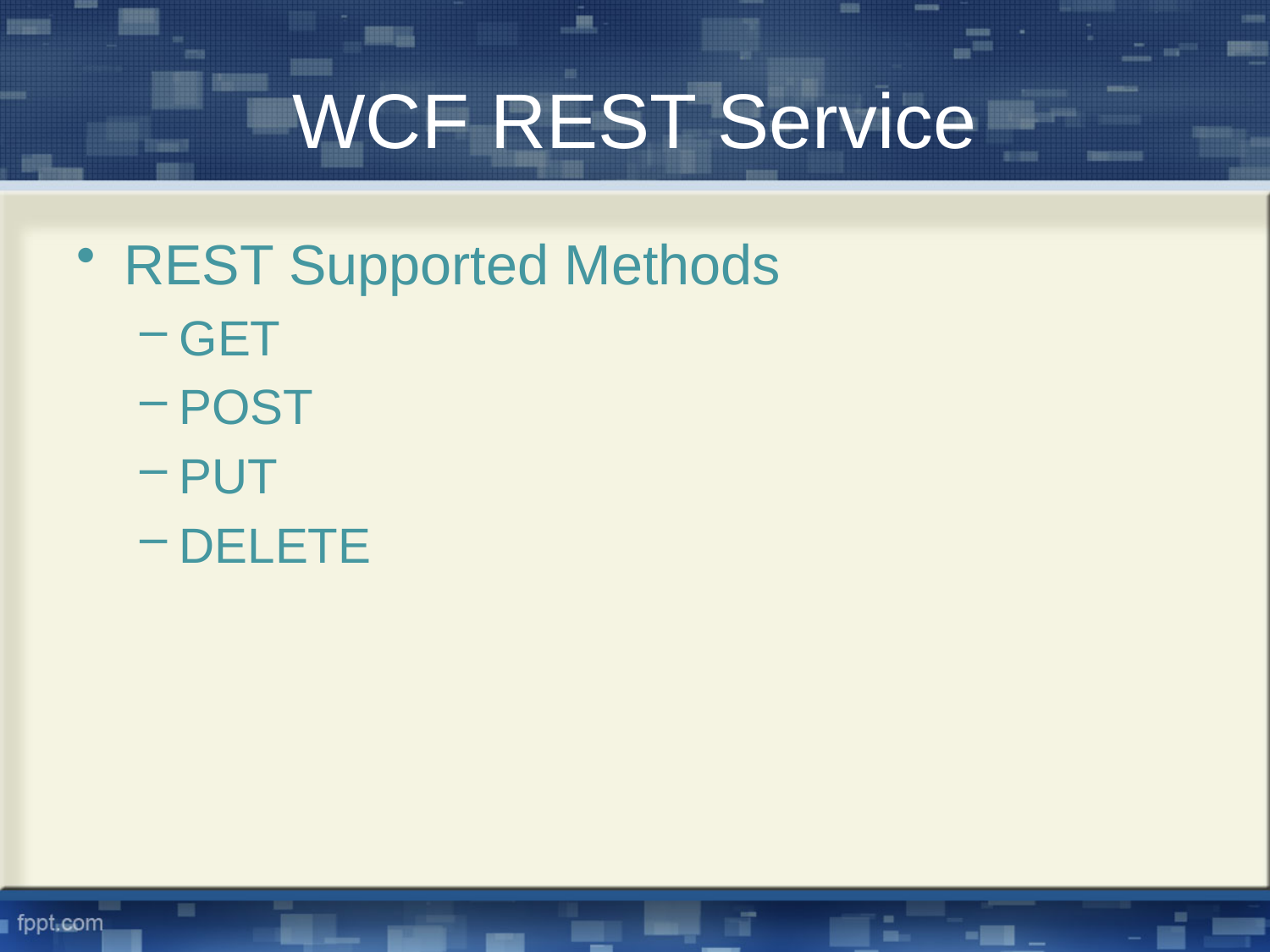

# WCF REST Service
REST Supported Methods
GET
POST
PUT
DELETE